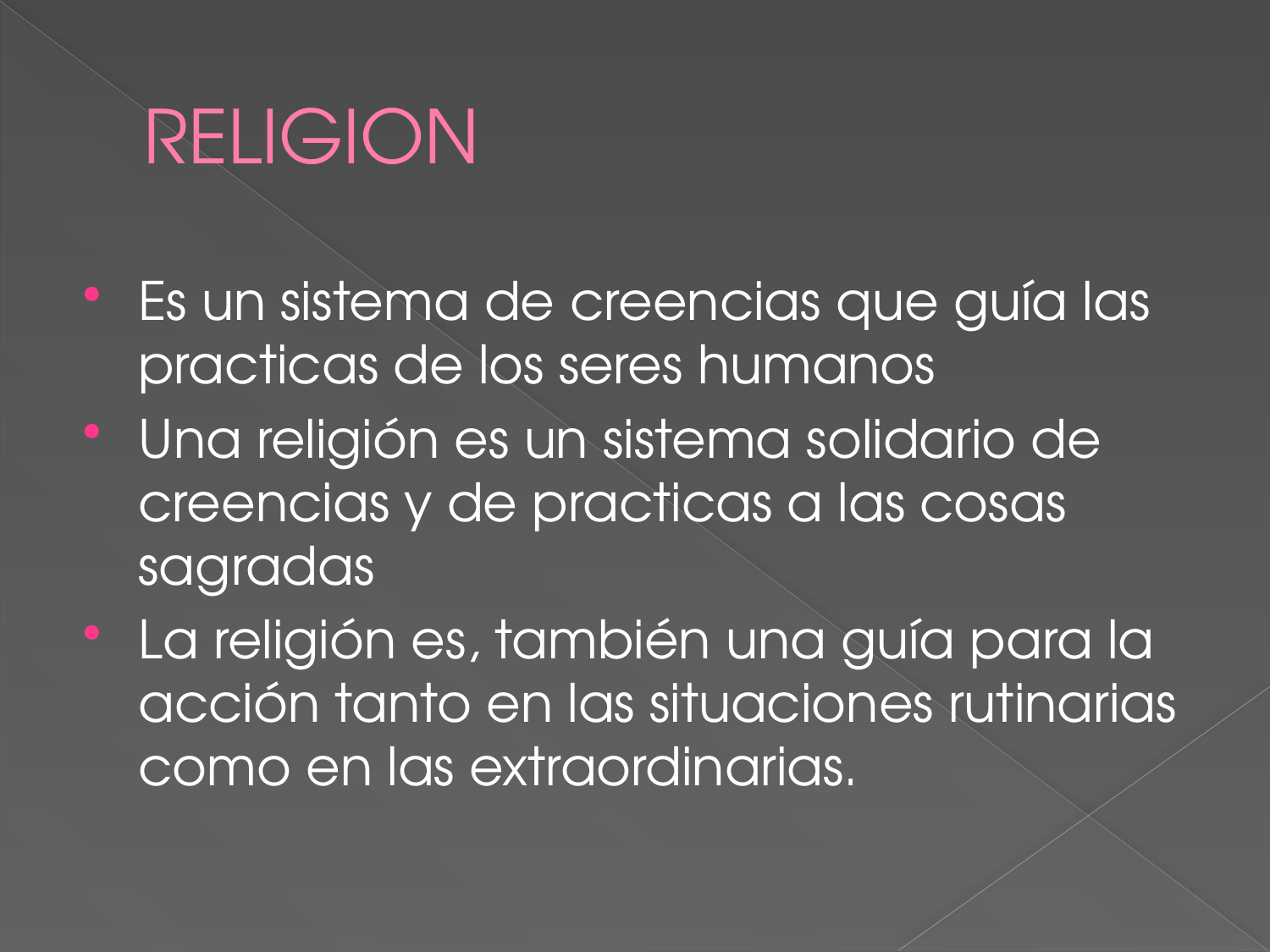

# RELIGION
Es un sistema de creencias que guía las practicas de los seres humanos
Una religión es un sistema solidario de creencias y de practicas a las cosas sagradas
La religión es, también una guía para la acción tanto en las situaciones rutinarias como en las extraordinarias.